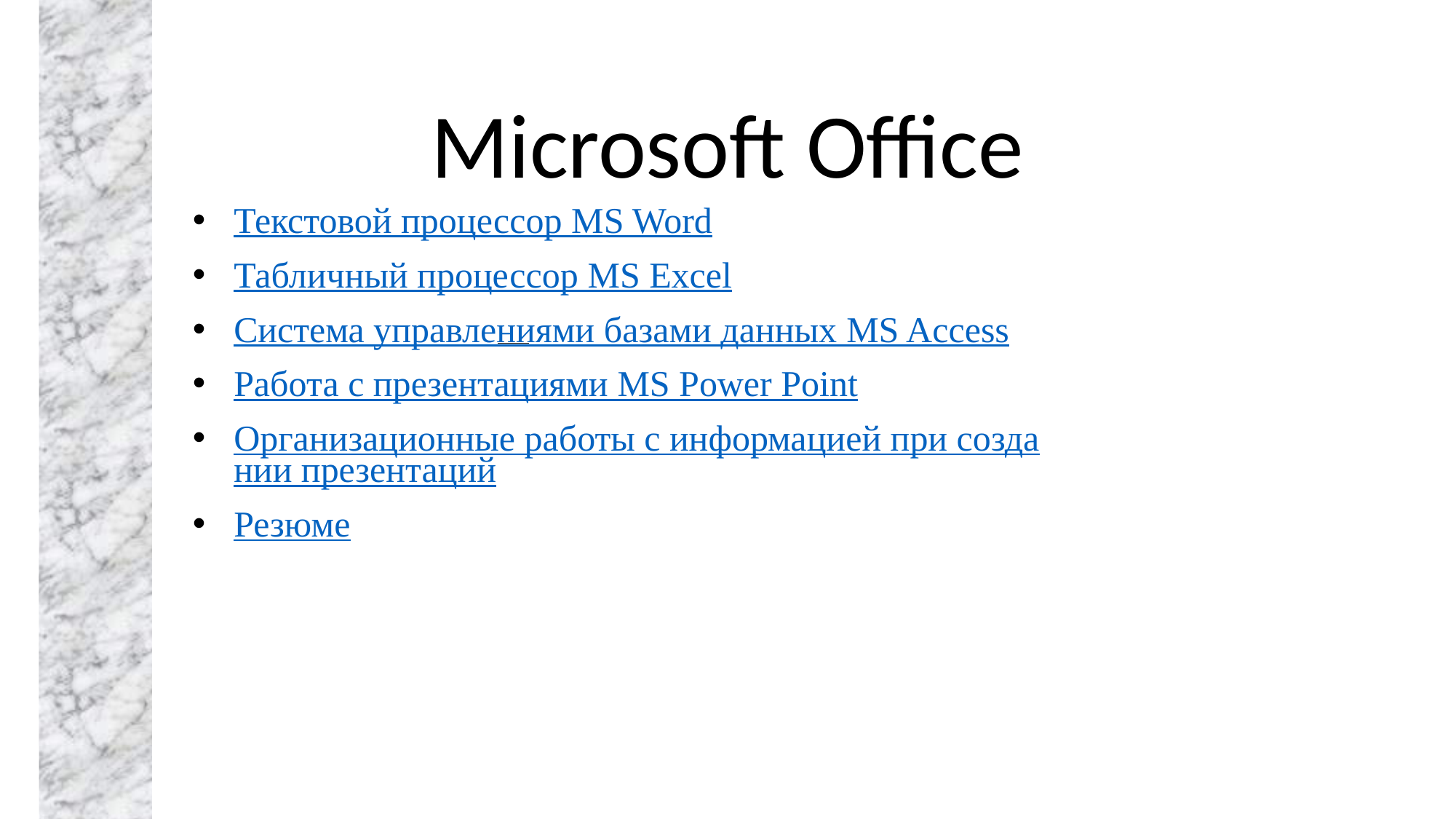

# Microsoft Office
Текстовой процессор MS Word
Табличный процессор MS Excel
Система управлениями базами данных MS Access
Работа с презентациями MS Power Point
Организационные работы с информацией при создании презентаций
Резюме